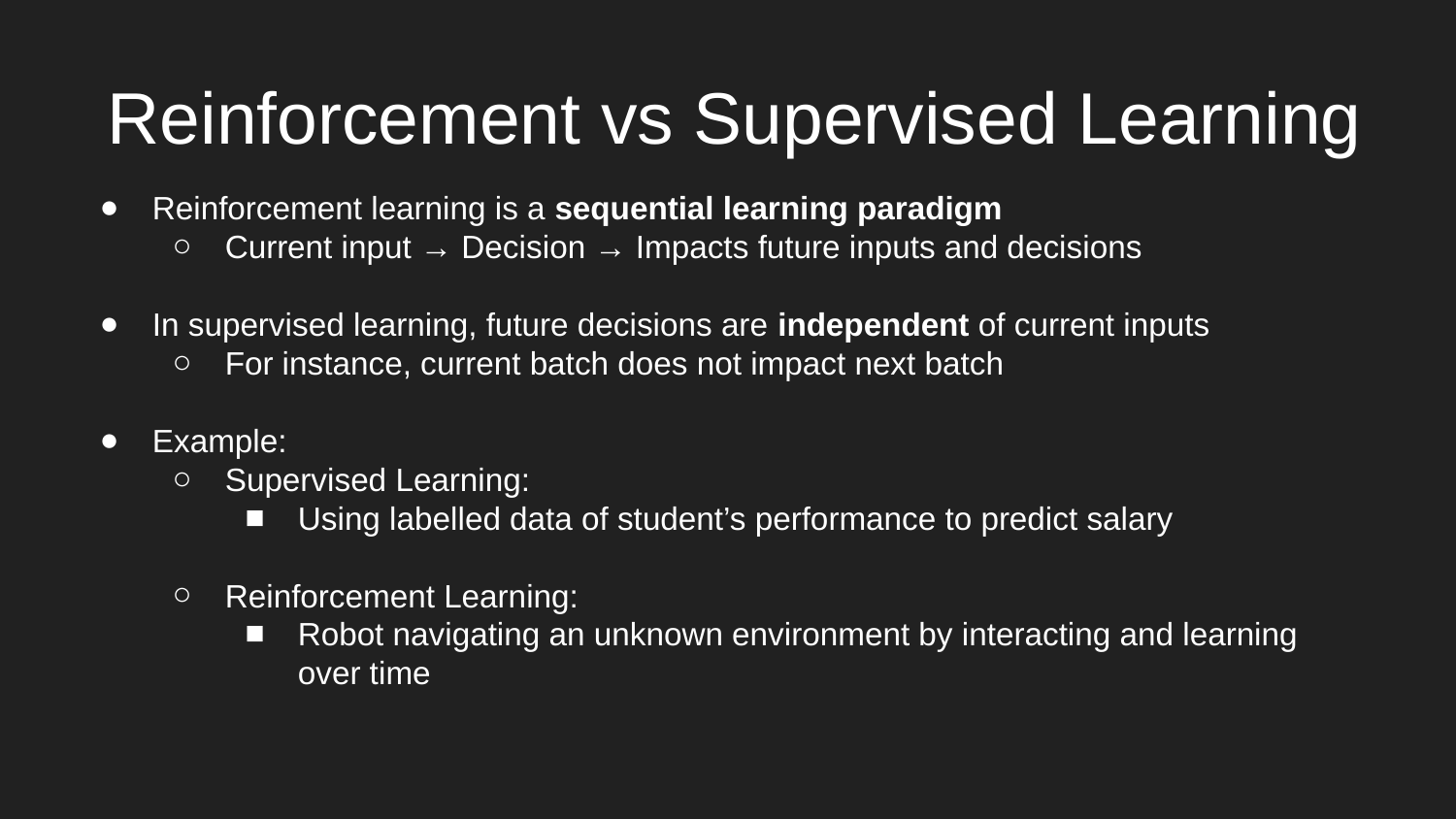

# Reinforcement vs Supervised Learning
Reinforcement learning is a sequential learning paradigm
Current input → Decision → Impacts future inputs and decisions

In supervised learning, future decisions are independent of current inputs
For instance, current batch does not impact next batch

Example:
Supervised Learning:
Using labelled data of student’s performance to predict salary

Reinforcement Learning:
Robot navigating an unknown environment by interacting and learning over time